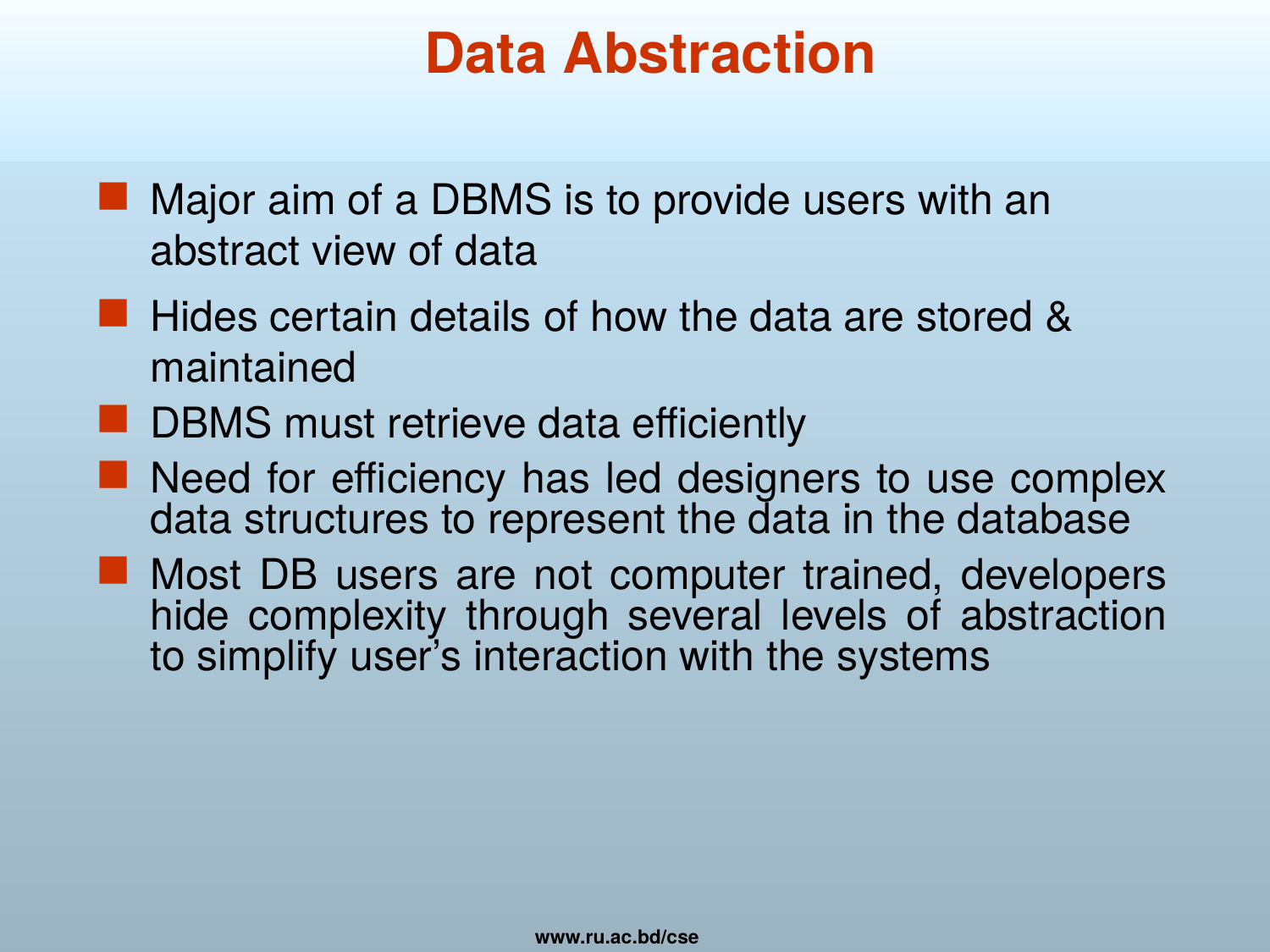

# Data Abstraction
Major aim of a DBMS is to provide users with an abstract view of data
Hides certain details of how the data are stored & maintained
DBMS must retrieve data efficiently
Need for efficiency has led designers to use complex data structures to represent the data in the database
Most DB users are not computer trained, developers hide complexity through several levels of abstraction to simplify user’s interaction with the systems